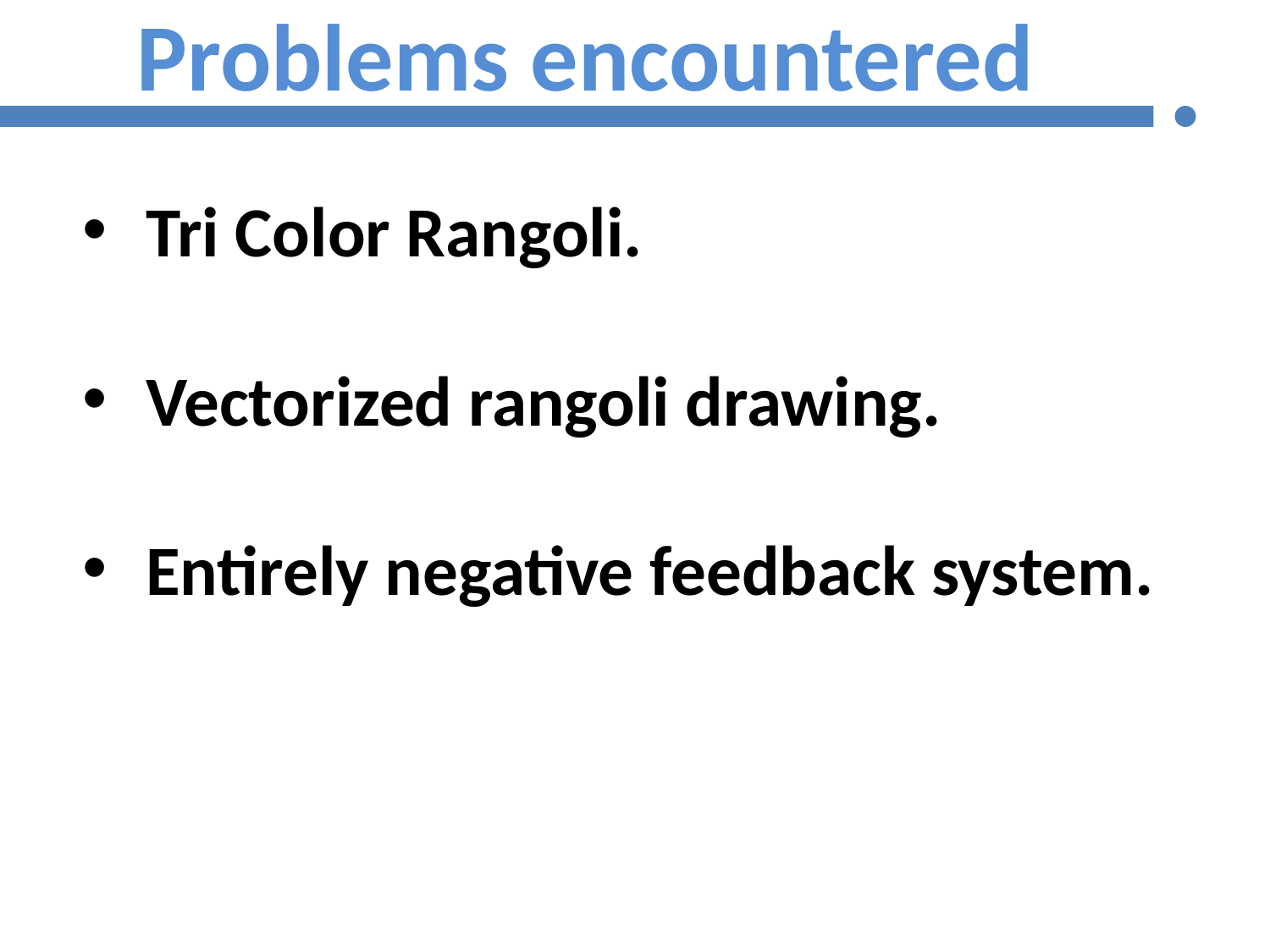

Problems encountered

Tri Color Rangoli.

Vectorized rangoli drawing.

Entirely negative feedback system.